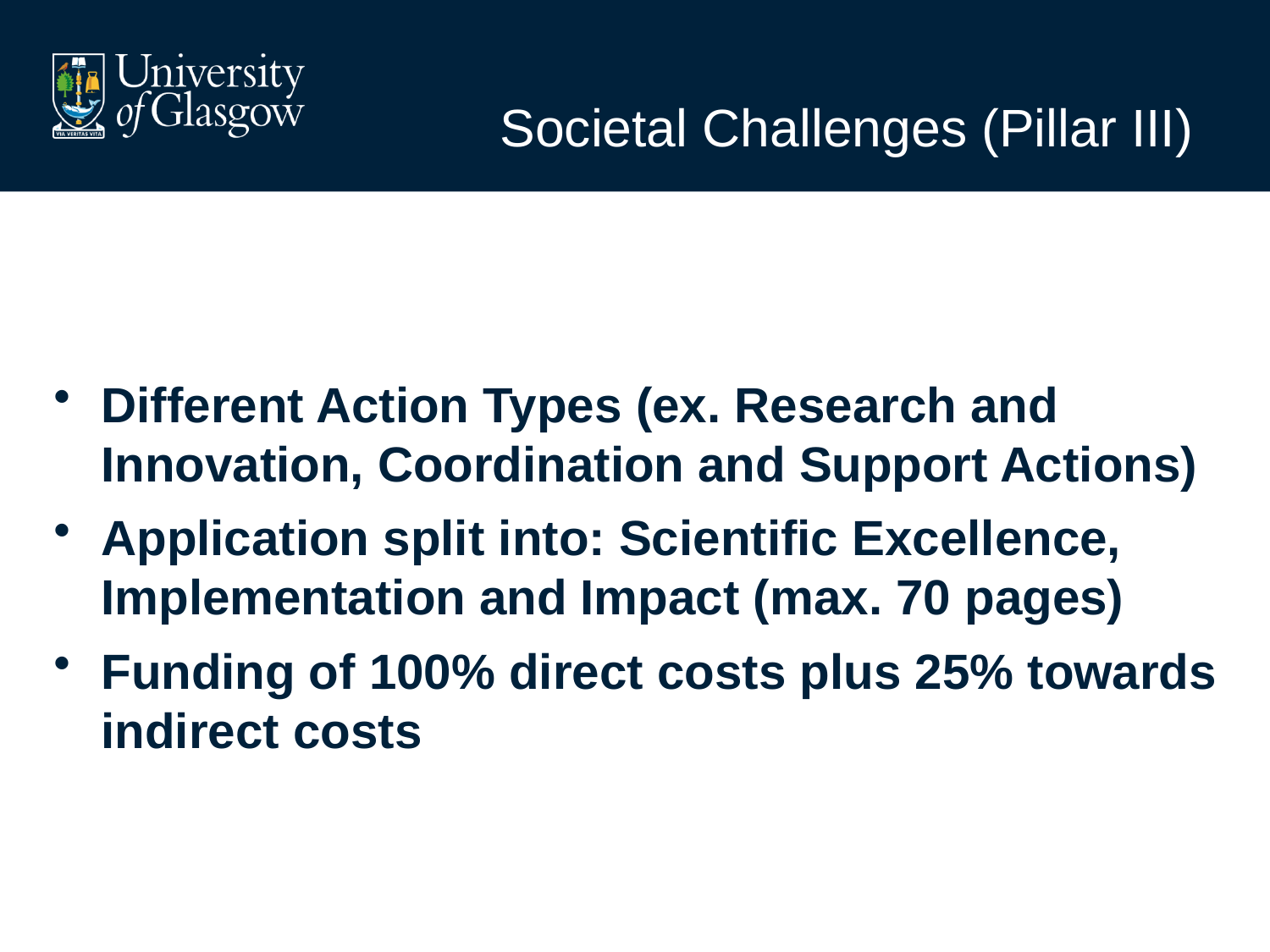

# Societal Challenges (Pillar III)

Different Action Types (ex. Research and Innovation, Coordination and Support Actions)
Application split into: Scientific Excellence, Implementation and Impact (max. 70 pages)
Funding of 100% direct costs plus 25% towards indirect costs